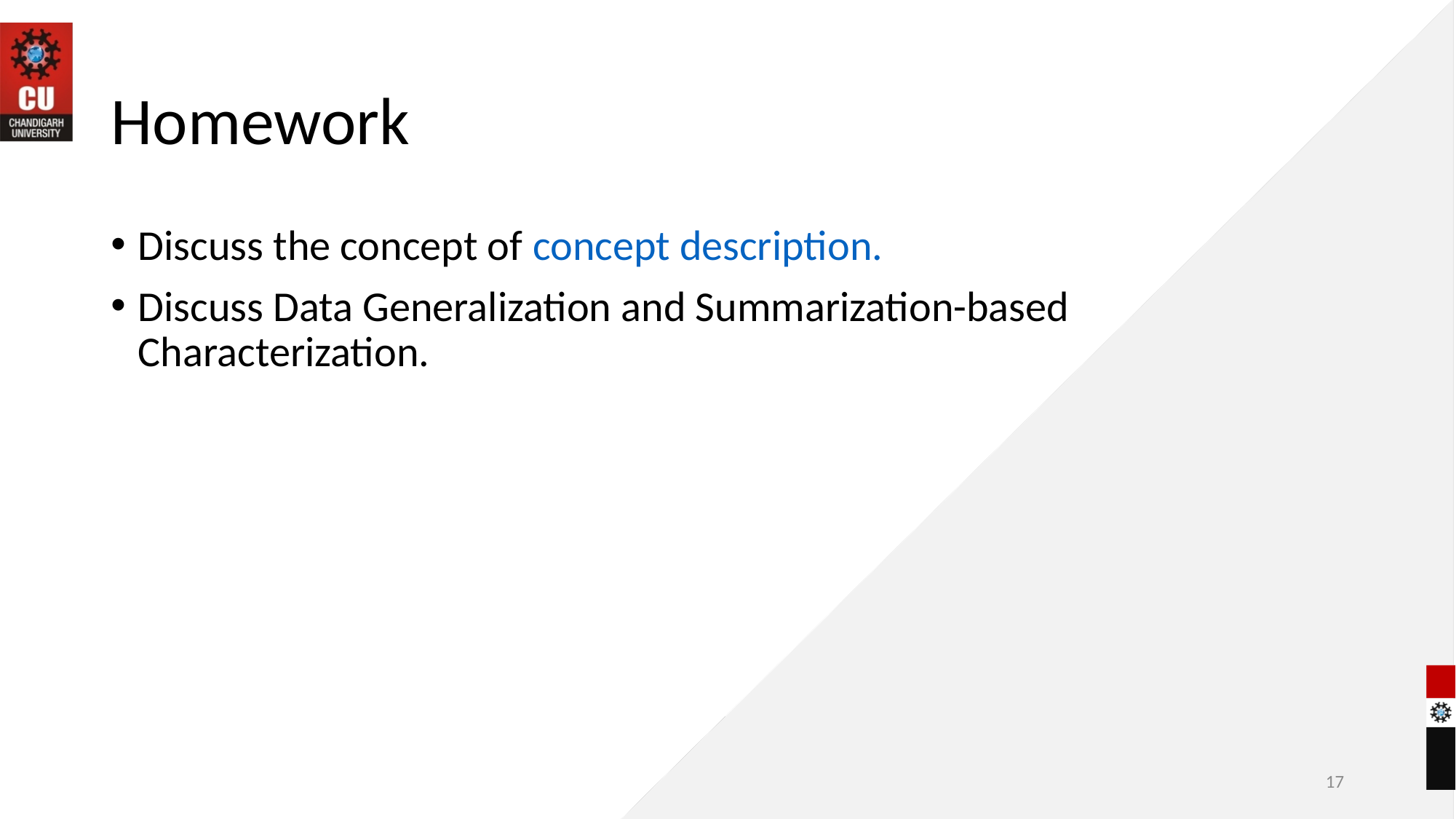

# Homework
Discuss the concept of concept description.
Discuss Data Generalization and Summarization-based Characterization.
17